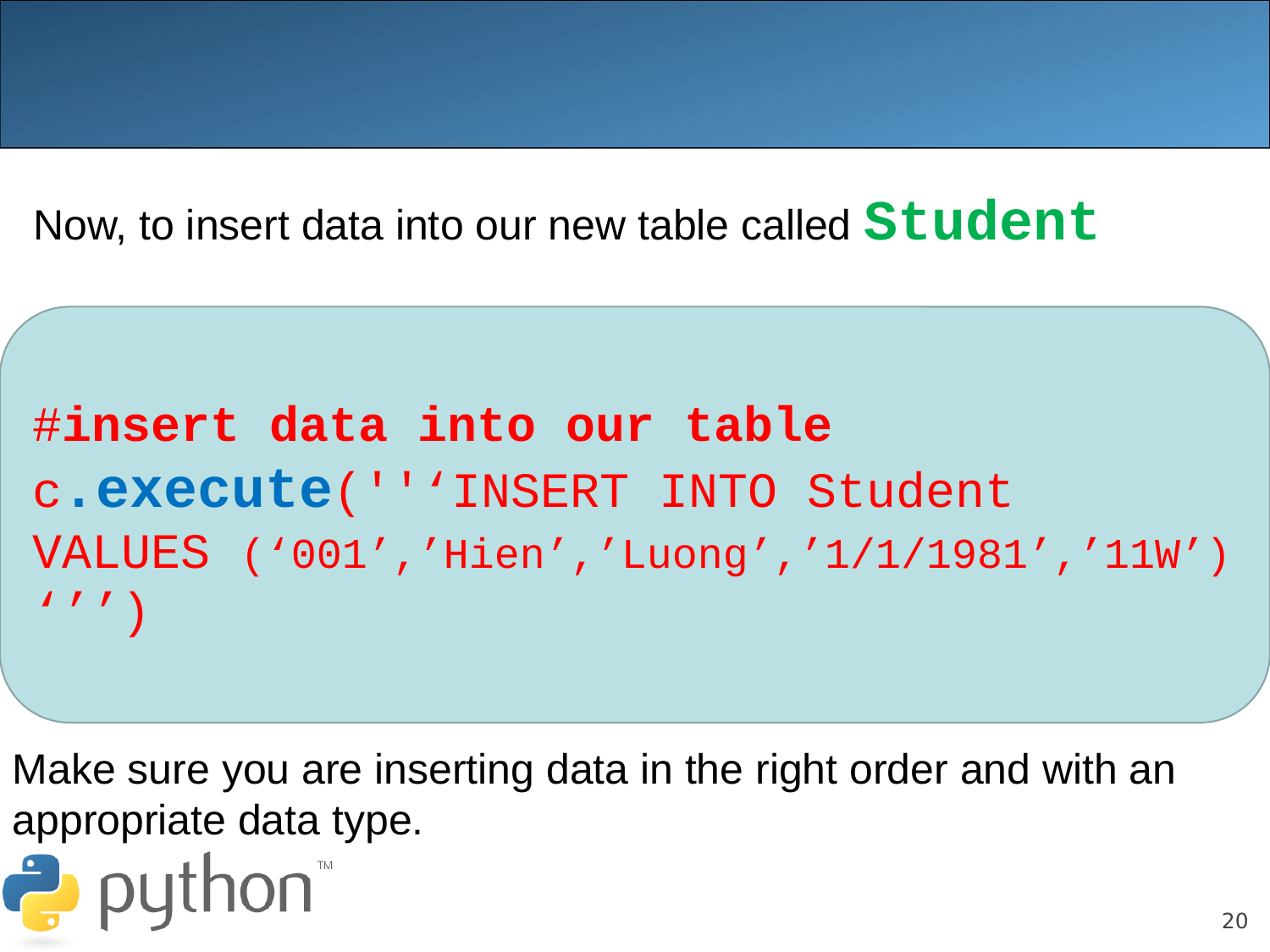

Now, to insert data into our new table called Student
#insert data into our table
c.execute(''‘INSERT INTO Student
VALUES (‘001’,’Hien’,’Luong’,’1/1/1981’,’11W’)
‘’’)
Make sure you are inserting data in the right order and with an appropriate data type.